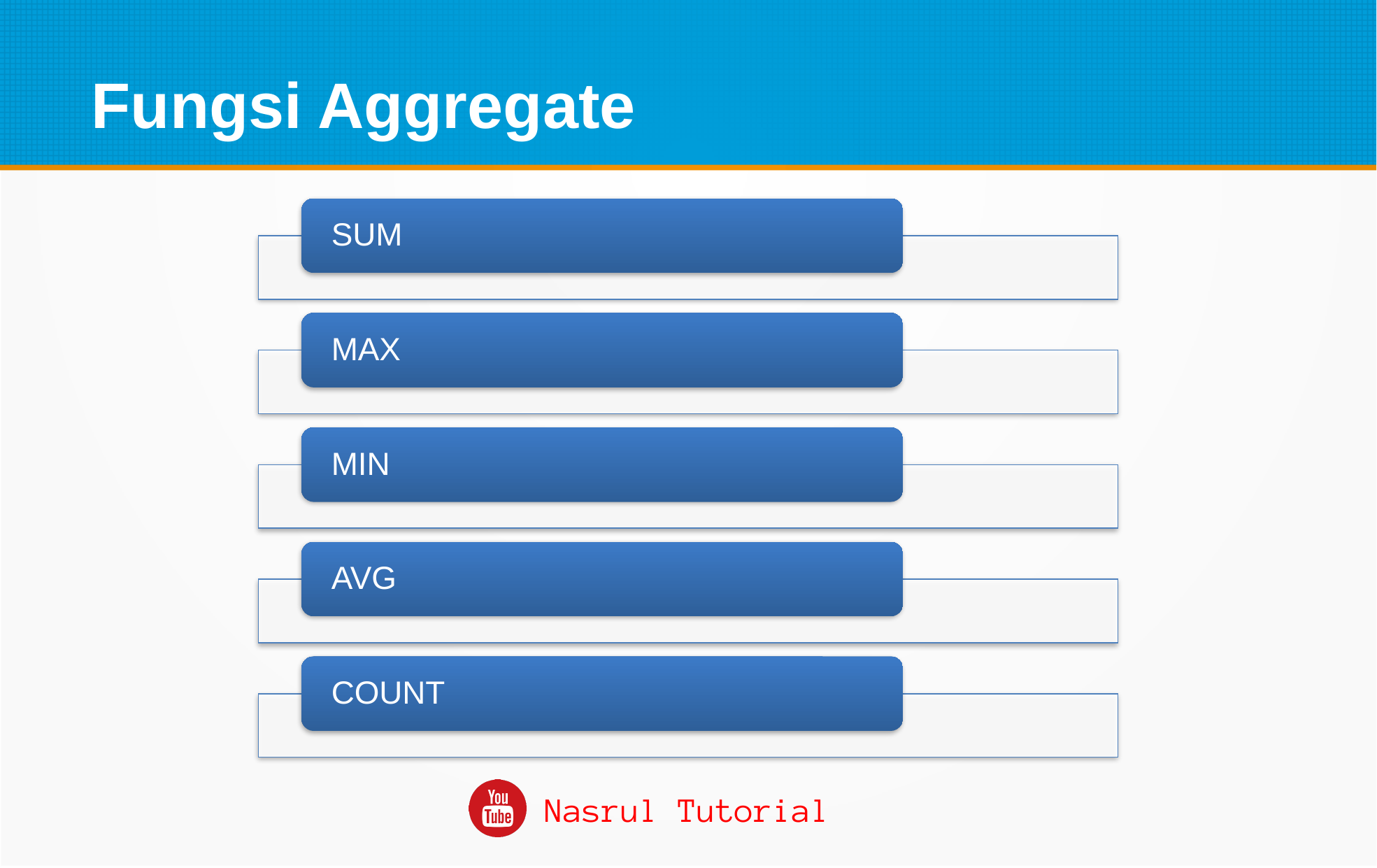

Fungsi Aggregate
SUM
MAX
MIN
AVG
COUNT